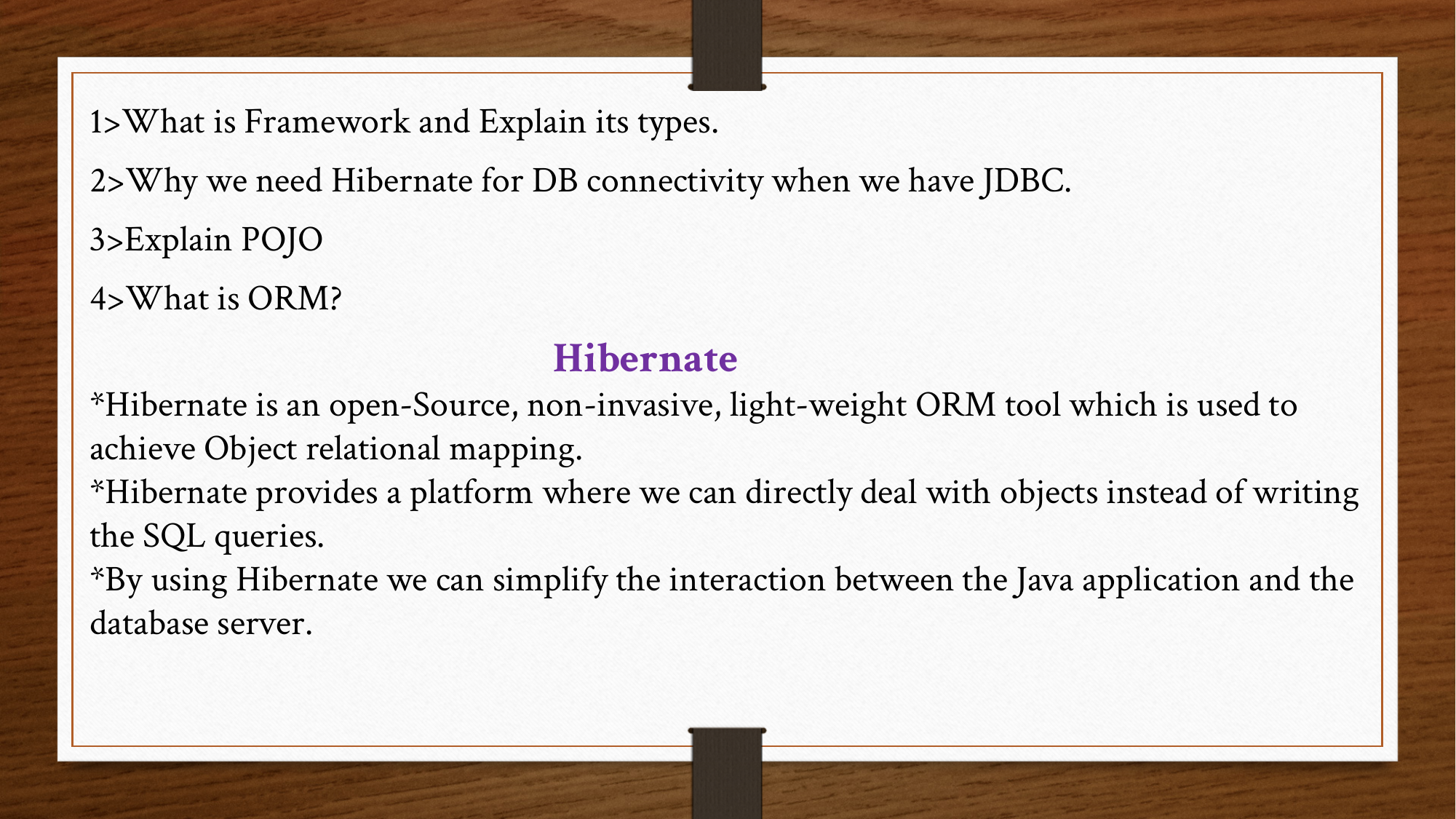

1>What is Framework and Explain its types.
2>Why we need Hibernate for DB connectivity when we have JDBC.
3>Explain POJO
4>What is ORM?
           Hibernate
*Hibernate is an open-Source, non-invasive, light-weight ORM tool which is used to achieve Object relational mapping.
*Hibernate provides a platform where we can directly deal with objects instead of writing the SQL queries.
*By using Hibernate we can simplify the interaction between the Java application and the database server.